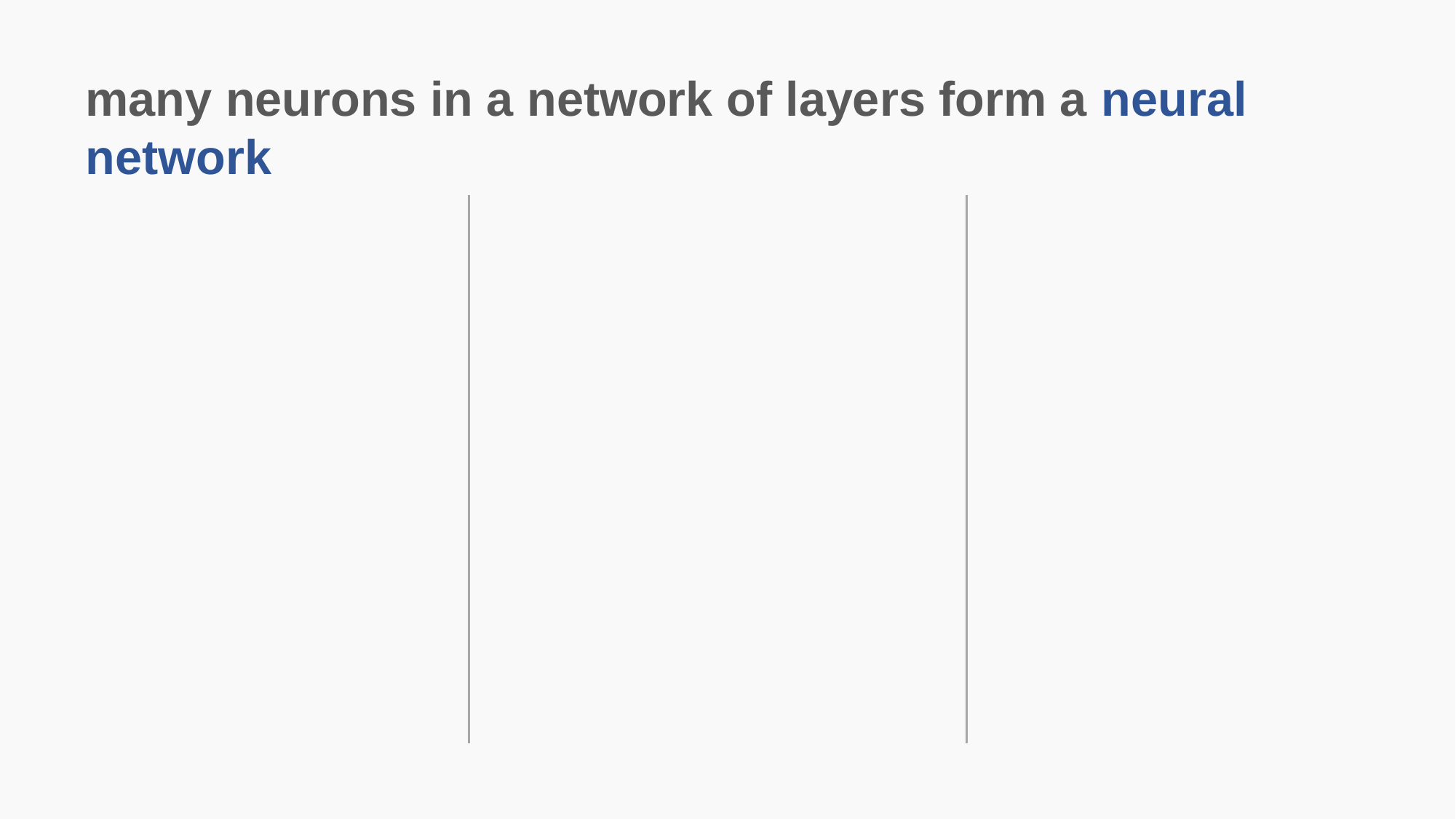

many neurons in a network of layers form a neural network